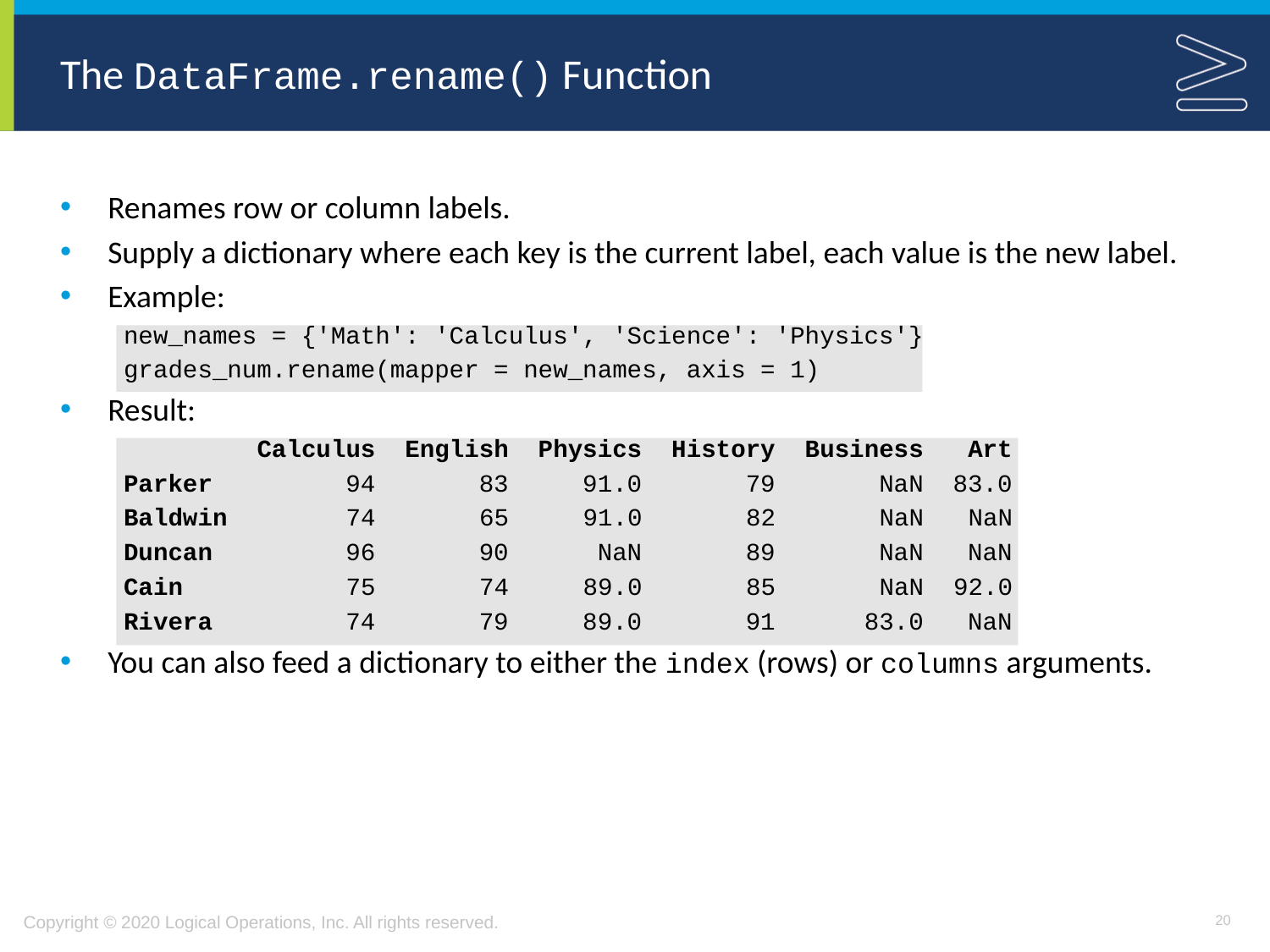

# The DataFrame.rename() Function
Renames row or column labels.
Supply a dictionary where each key is the current label, each value is the new label.
Example:
new_names = {'Math': 'Calculus', 'Science': 'Physics'}
grades_num.rename(mapper = new_names, axis = 1)
Result:
         Calculus  English  Physics  History  Business   Art
Parker         94       83     91.0       79       NaN  83.0
Baldwin        74       65     91.0       82       NaN   NaN
Duncan         96       90      NaN       89       NaN   NaN
Cain           75       74     89.0       85       NaN  92.0
Rivera         74       79     89.0       91      83.0   NaN
You can also feed a dictionary to either the index (rows) or columns arguments.

20